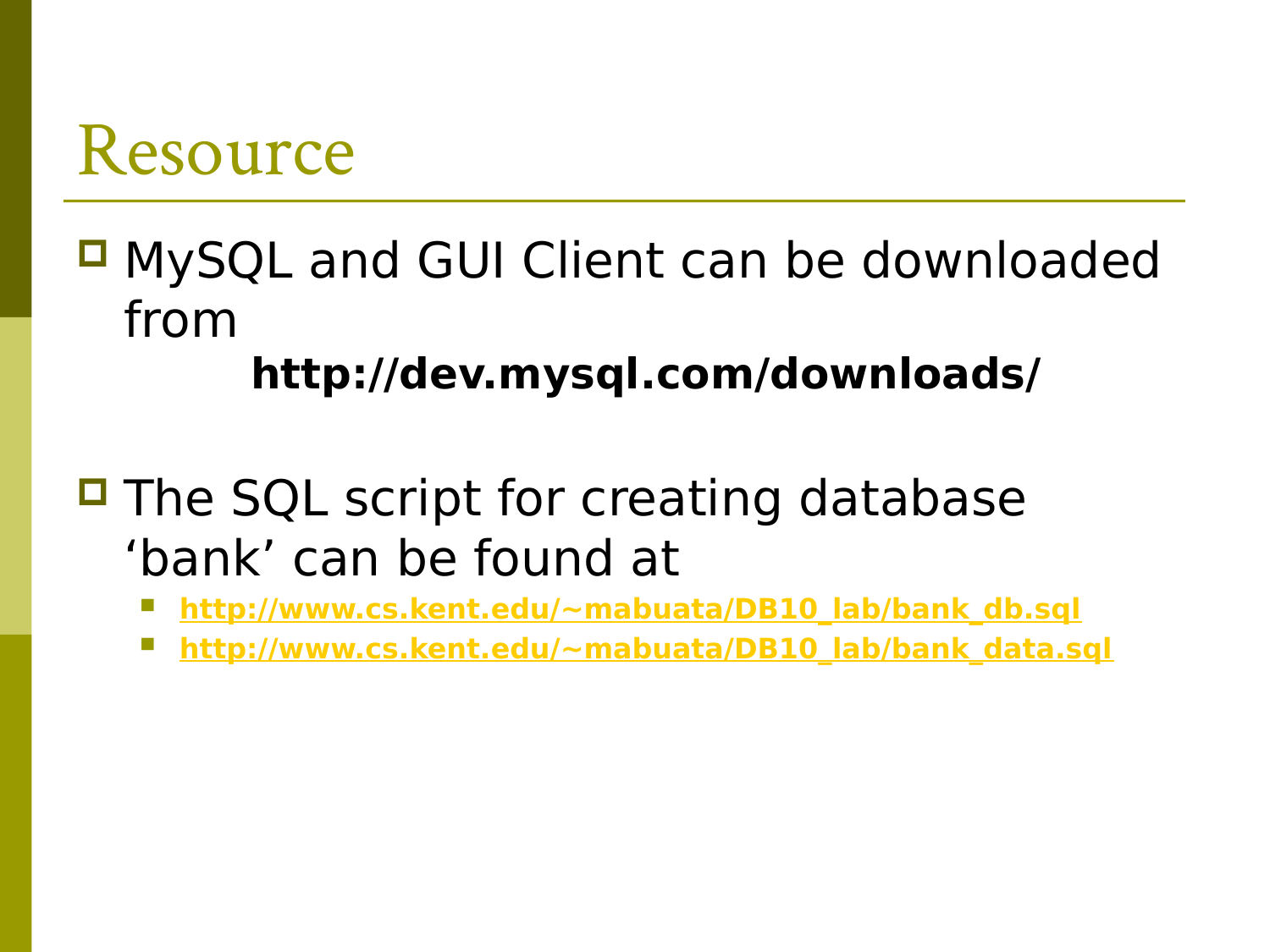

# Resource
MySQL and GUI Client can be downloaded from
		http://dev.mysql.com/downloads/

The SQL script for creating database ‘bank’ can be found at
http://www.cs.kent.edu/~mabuata/DB10_lab/bank_db.sql
http://www.cs.kent.edu/~mabuata/DB10_lab/bank_data.sql